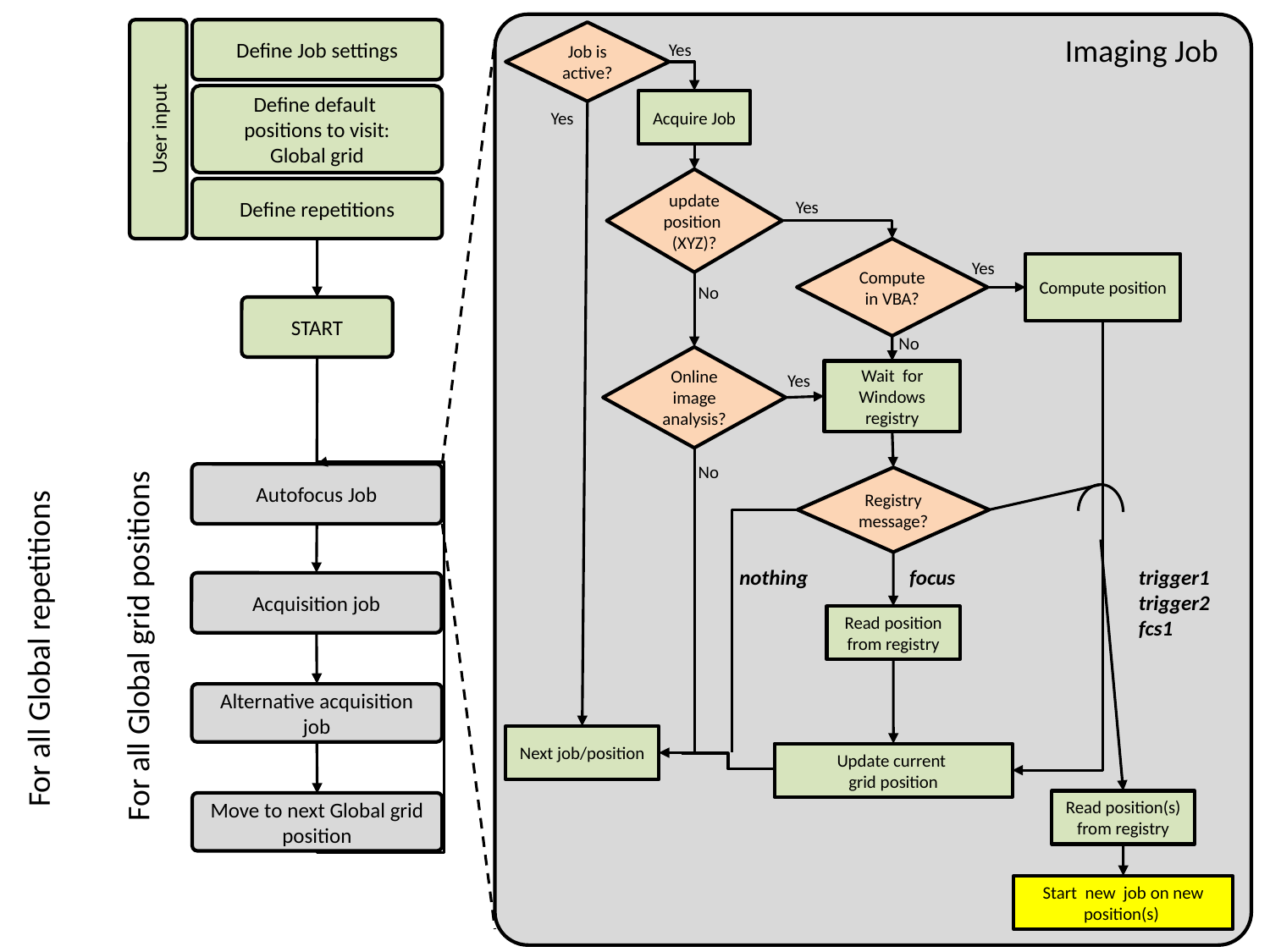

Define Job settings
Job is active?
Imaging Job
Yes
Define default
positions to visit:
Global grid
Acquire Job
User input
Yes
update position  (XYZ)?
Define repetitions
Yes
Compute in VBA?
Yes
Compute position
No
START
No
Online image analysis?
Wait  for Windows registry
Yes
No
Autofocus Job
Registry message?

nothing
focus
trigger1
trigger2
fcs1
Acquisition job
Read position from registry
For all Global grid positions
For all Global repetitions
Alternative acquisition job
Next job/position
Update current
grid position
Read position(s) from registry
Move to next Global grid position
Start  new  job on new position(s)